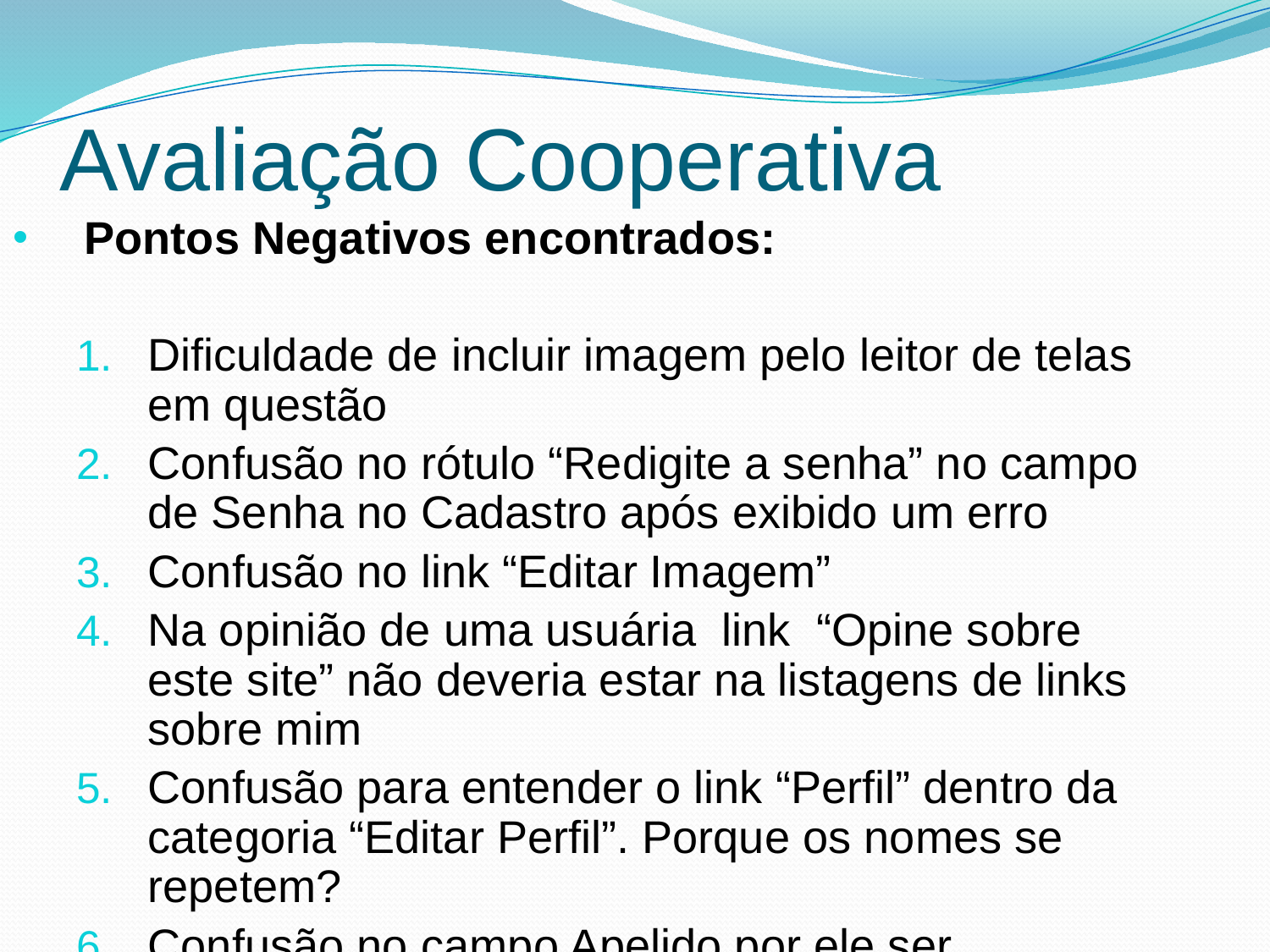

# Avaliação Cooperativa
Pontos Negativos encontrados:

Dificuldade de incluir imagem pelo leitor de telas em questão
Confusão no rótulo “Redigite a senha” no campo de Senha no Cadastro após exibido um erro
Confusão no link “Editar Imagem”
Na opinião de uma usuária  link  “Opine sobre este site” não deveria estar na listagens de links sobre mim
Confusão para entender o link “Perfil” dentro da categoria “Editar Perfil”. Porque os nomes se repetem?
Confusão no campo Apelido por ele ser obrigatório